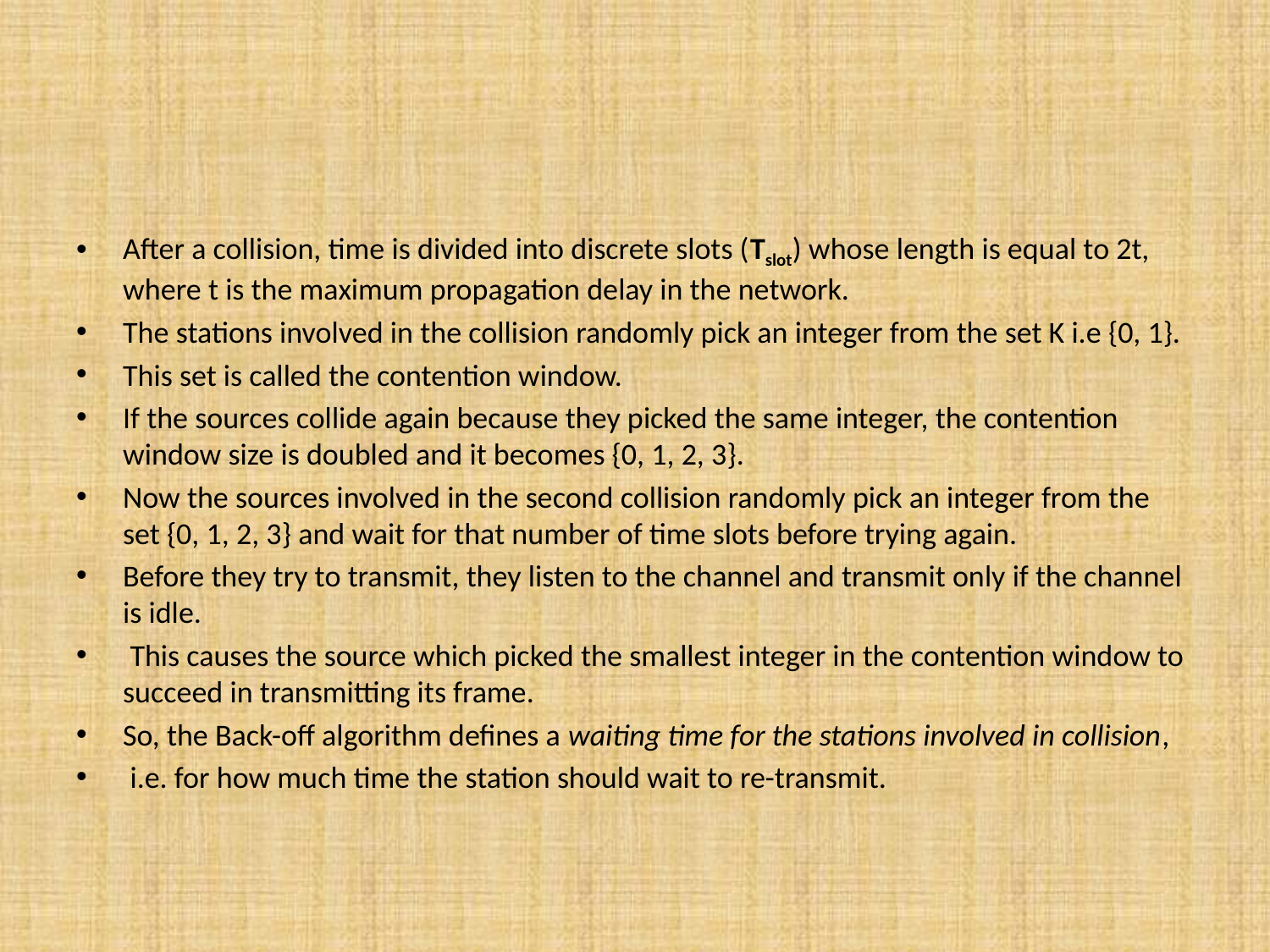

#
After a collision, time is divided into discrete slots (Tslot) whose length is equal to 2t, where t is the maximum propagation delay in the network.
The stations involved in the collision randomly pick an integer from the set K i.e {0, 1}.
This set is called the contention window.
If the sources collide again because they picked the same integer, the contention window size is doubled and it becomes {0, 1, 2, 3}.
Now the sources involved in the second collision randomly pick an integer from the set {0, 1, 2, 3} and wait for that number of time slots before trying again.
Before they try to transmit, they listen to the channel and transmit only if the channel is idle.
 This causes the source which picked the smallest integer in the contention window to succeed in transmitting its frame.
So, the Back-off algorithm defines a waiting time for the stations involved in collision,
 i.e. for how much time the station should wait to re-transmit.